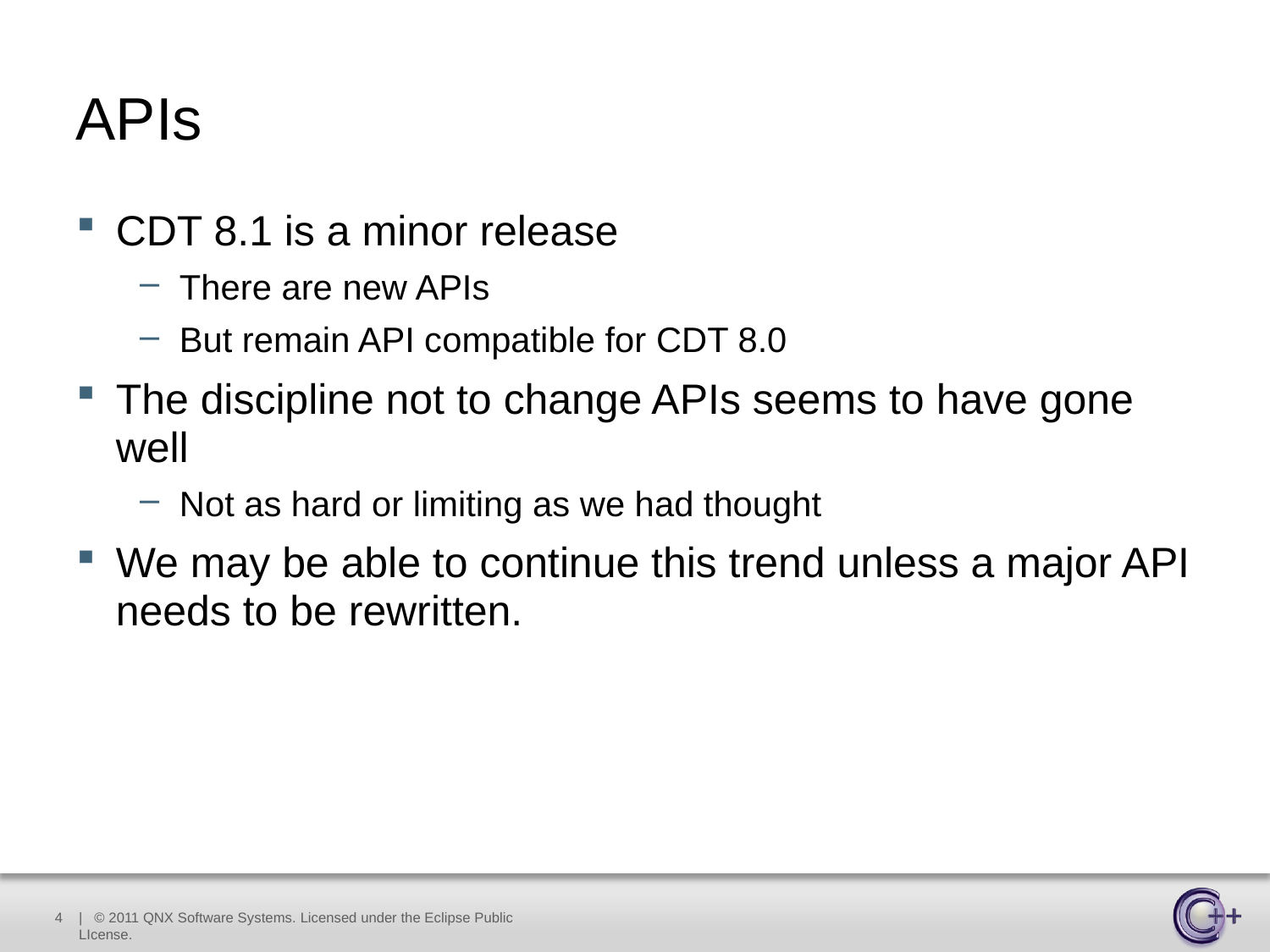

# APIs
CDT 8.1 is a minor release
There are new APIs
But remain API compatible for CDT 8.0
The discipline not to change APIs seems to have gone well
Not as hard or limiting as we had thought
We may be able to continue this trend unless a major API needs to be rewritten.
4
|   © 2011 QNX Software Systems. Licensed under the Eclipse Public LIcense.